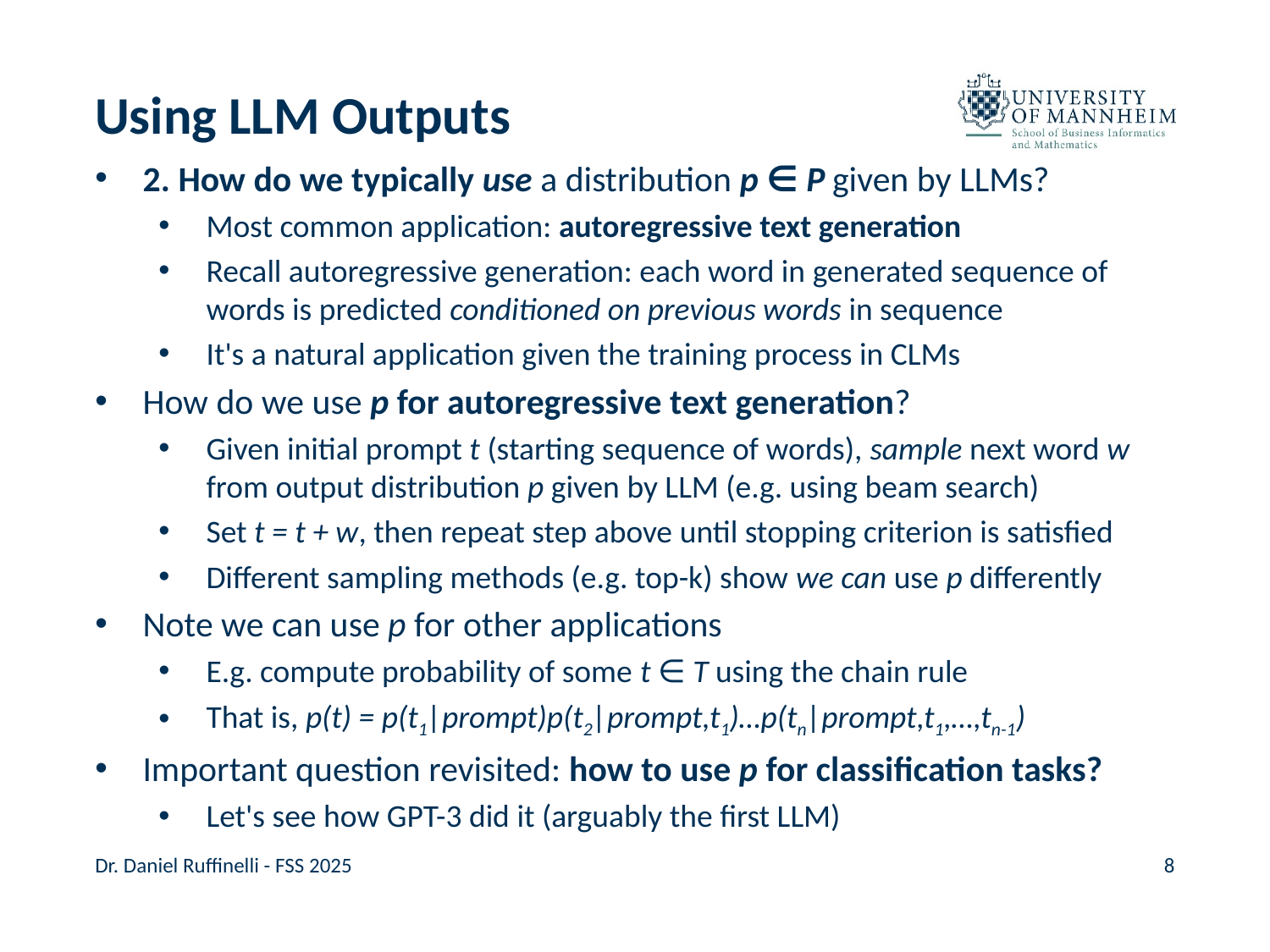

# Using LLM Outputs
2. How do we typically use a distribution p ∈ P given by LLMs?
Most common application: autoregressive text generation
Recall autoregressive generation: each word in generated sequence of words is predicted conditioned on previous words in sequence
It's a natural application given the training process in CLMs
How do we use p for autoregressive text generation?
Given initial prompt t (starting sequence of words), sample next word w from output distribution p given by LLM (e.g. using beam search)
Set t = t + w, then repeat step above until stopping criterion is satisfied
Different sampling methods (e.g. top-k) show we can use p differently
Note we can use p for other applications
E.g. compute probability of some t ∈ T using the chain rule
That is, p(t) = p(t1|prompt)p(t2|prompt,t1)…p(tn|prompt,t1,…,tn-1)
Important question revisited: how to use p for classification tasks?
Let's see how GPT-3 did it (arguably the first LLM)
Dr. Daniel Ruffinelli - FSS 2025
8